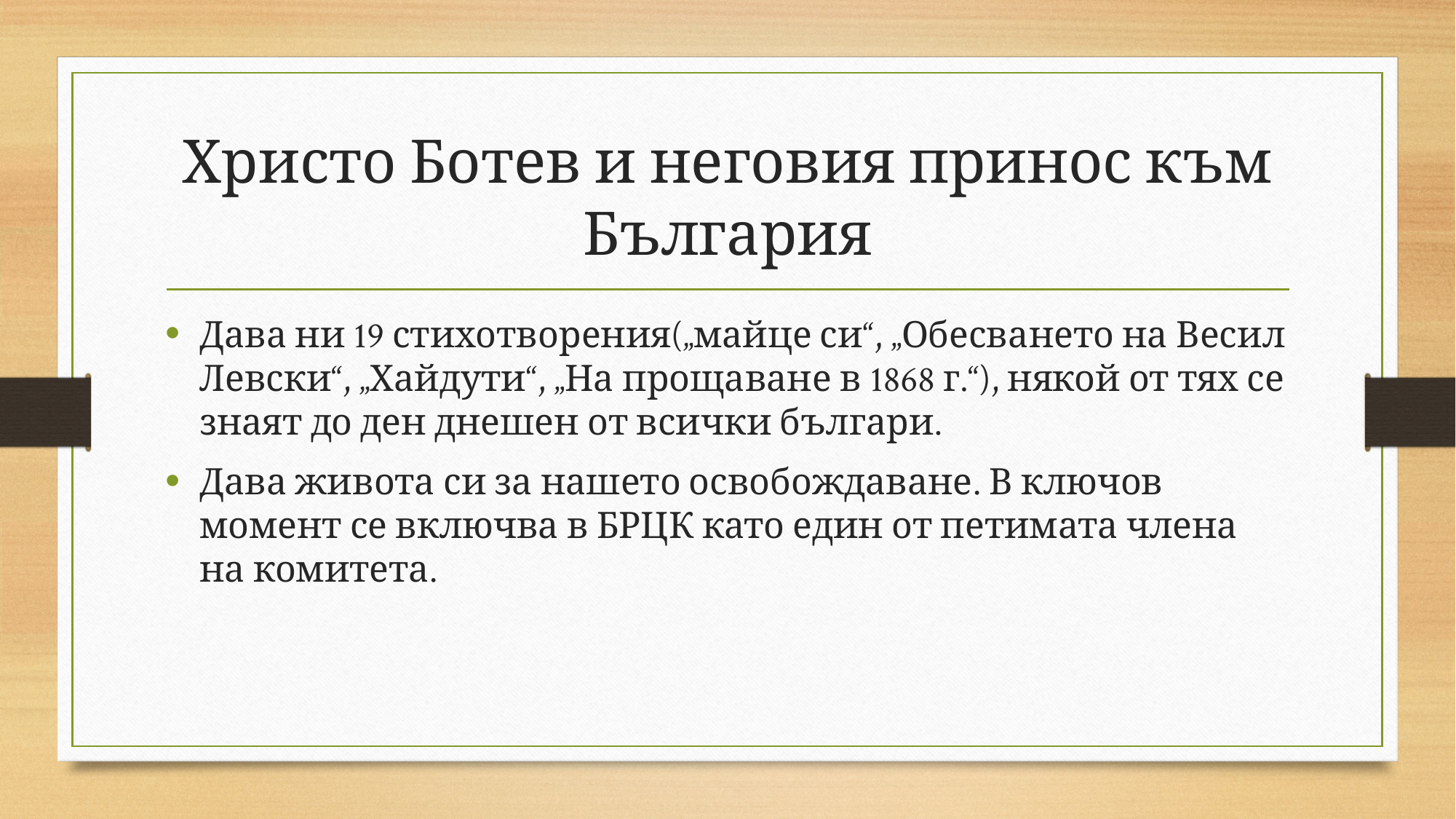

# Христо Ботев и неговия принос към България
Дава ни 19 стихотворения(„майце си“, „Обесването на Весил Левски“, „Хайдути“, „На прощаване в 1868 г.“), някой от тях се знаят до ден днешен от всички българи.
Дава живота си за нашето освобождаване. В ключов момент се включва в БРЦК като един от петимата члена на комитета.